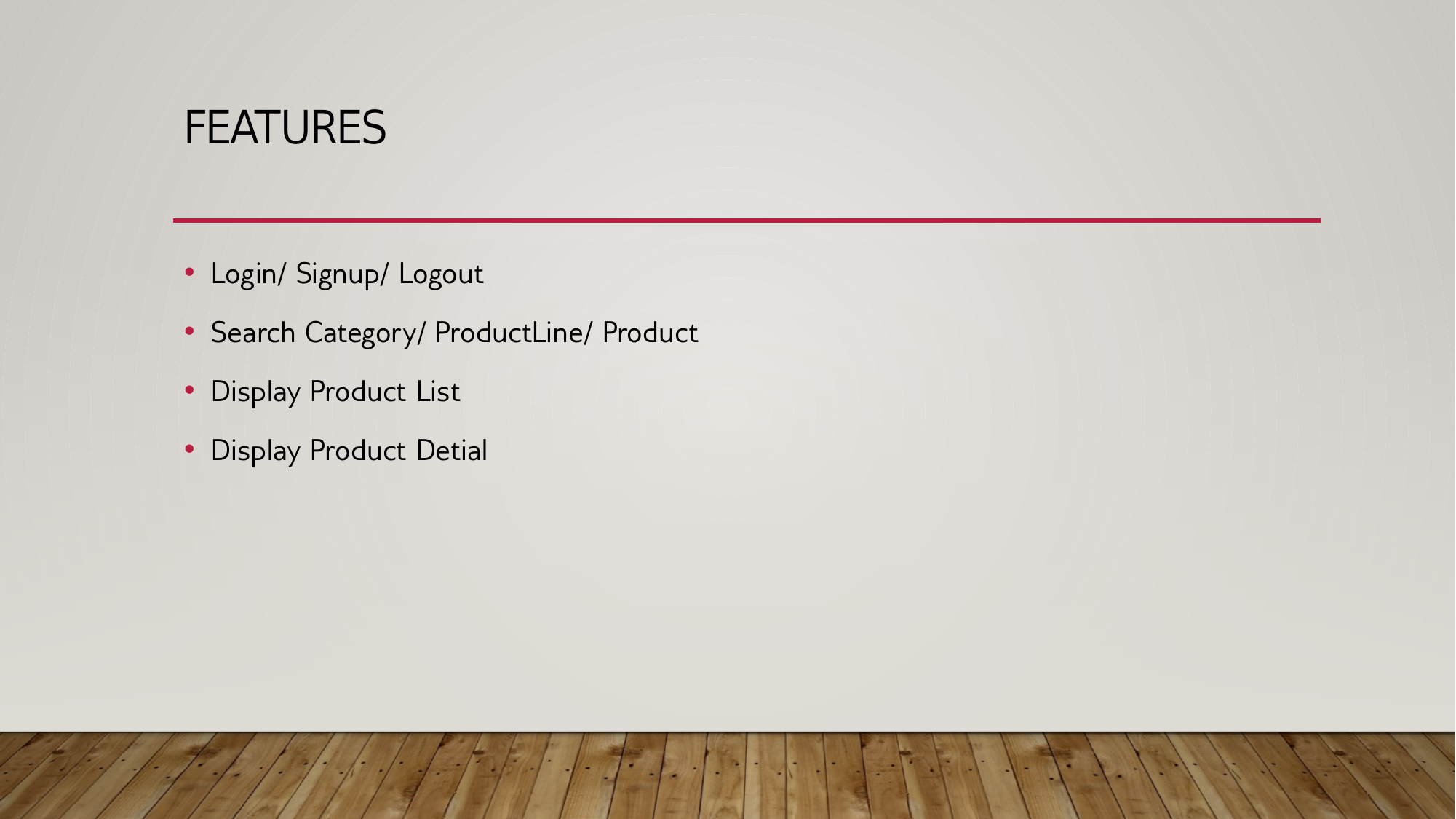

# features
Login/ Signup/ Logout
Search Category/ ProductLine/ Product
Display Product List
Display Product Detial